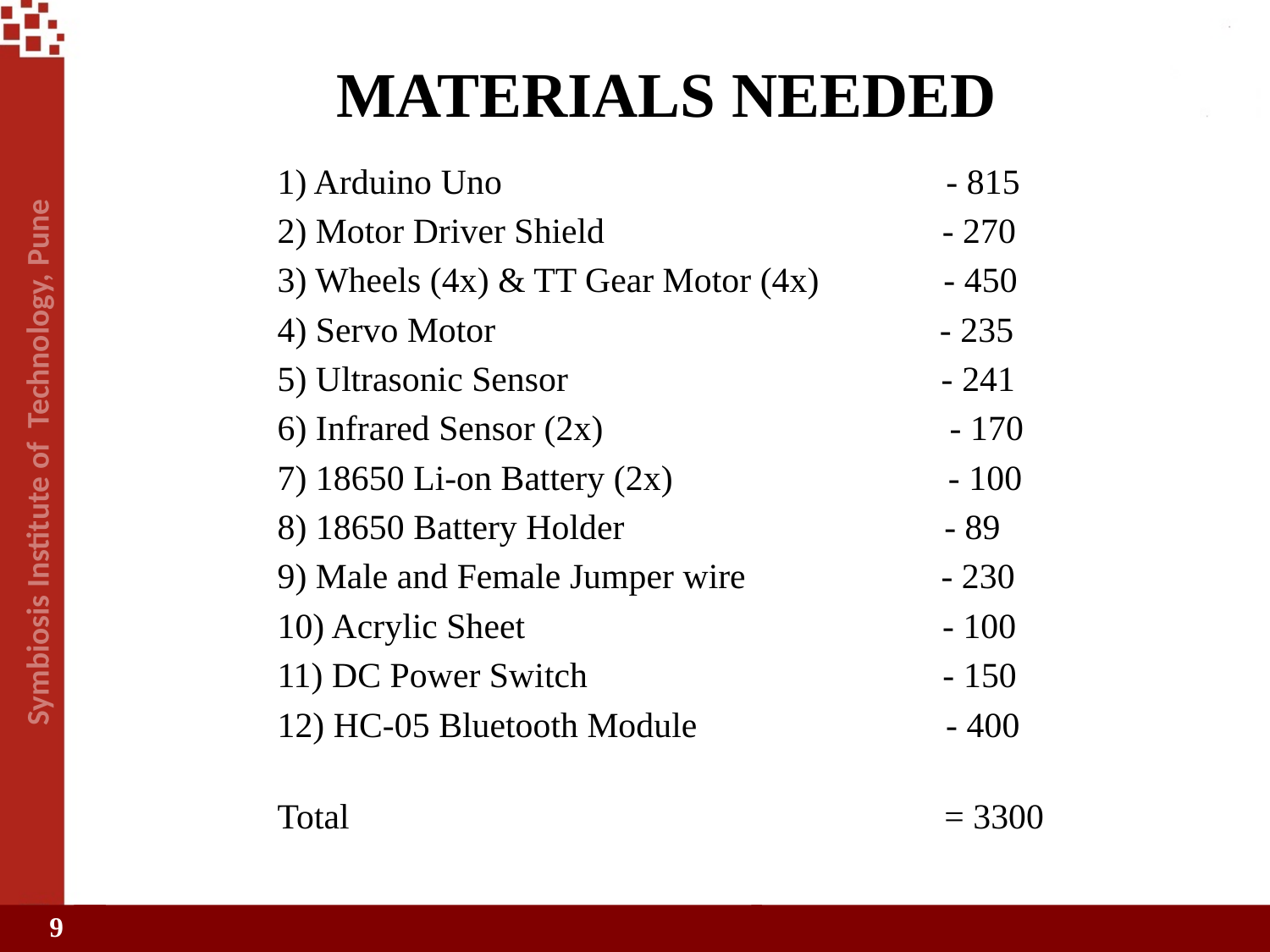

# MATERIALS NEEDED
1) Arduino Uno                                                  - 815
2) Motor Driver Shield                                      - 270
3) Wheels (4x) & TT Gear Motor (4x)              - 450
4) Servo Motor                                                  - 235
5) Ultrasonic Sensor                                          - 241
6) Infrared Sensor (2x)                                       - 170
7) 18650 Li-on Battery (2x)                               - 100
8) 18650 Battery Holder                                    - 89
9) Male and Female Jumper wire                      - 230
10) Acrylic Sheet                                               - 100
11) DC Power Switch                                        - 150
12) HC-05 Bluetooth Module                            - 400

Total                                                                   = 3300